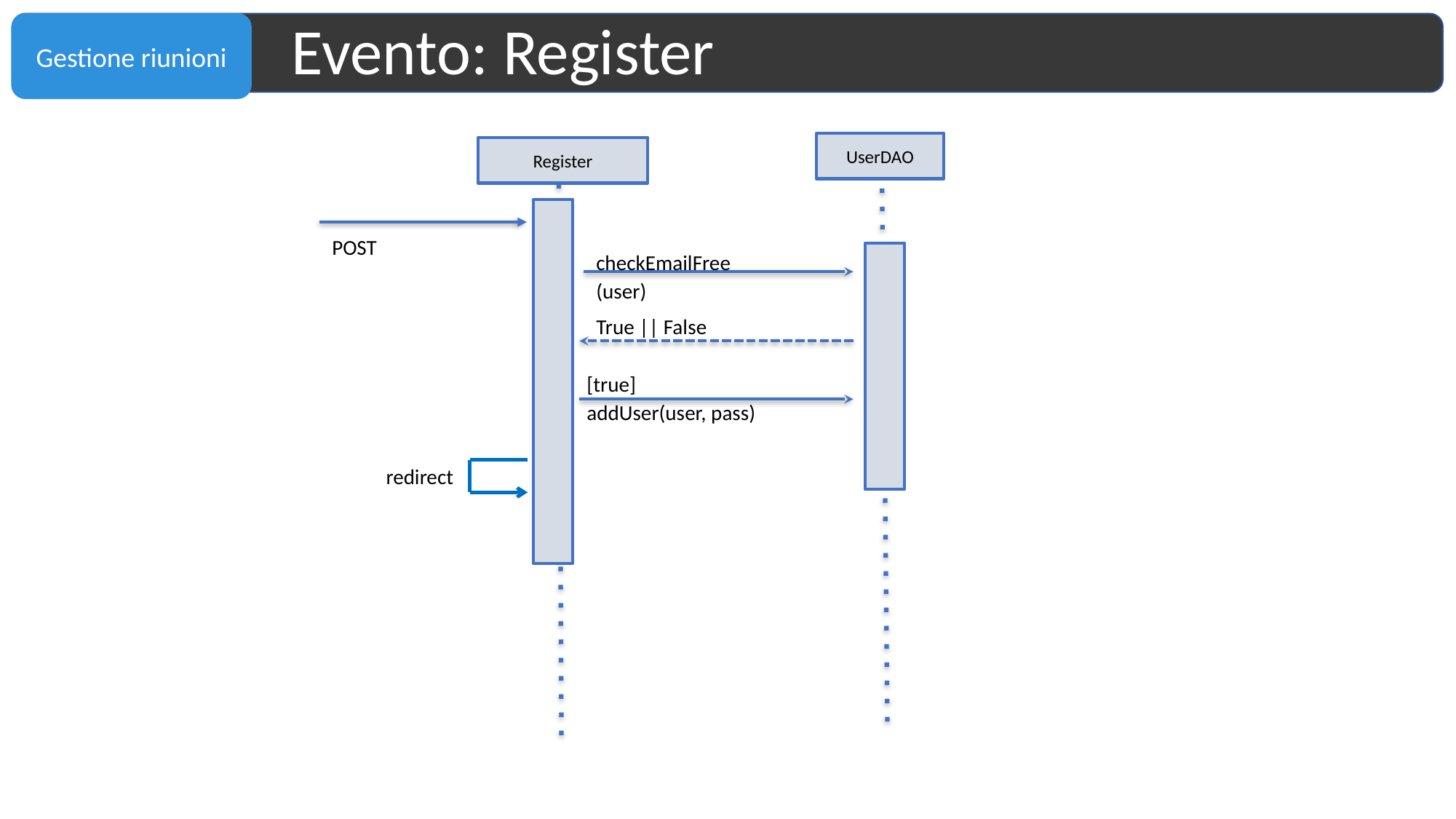

# Evento: Register
UserDAO
Register

POST
checkEmailFree
(user)

True || False
[true]
addUser(user, pass)
redirect